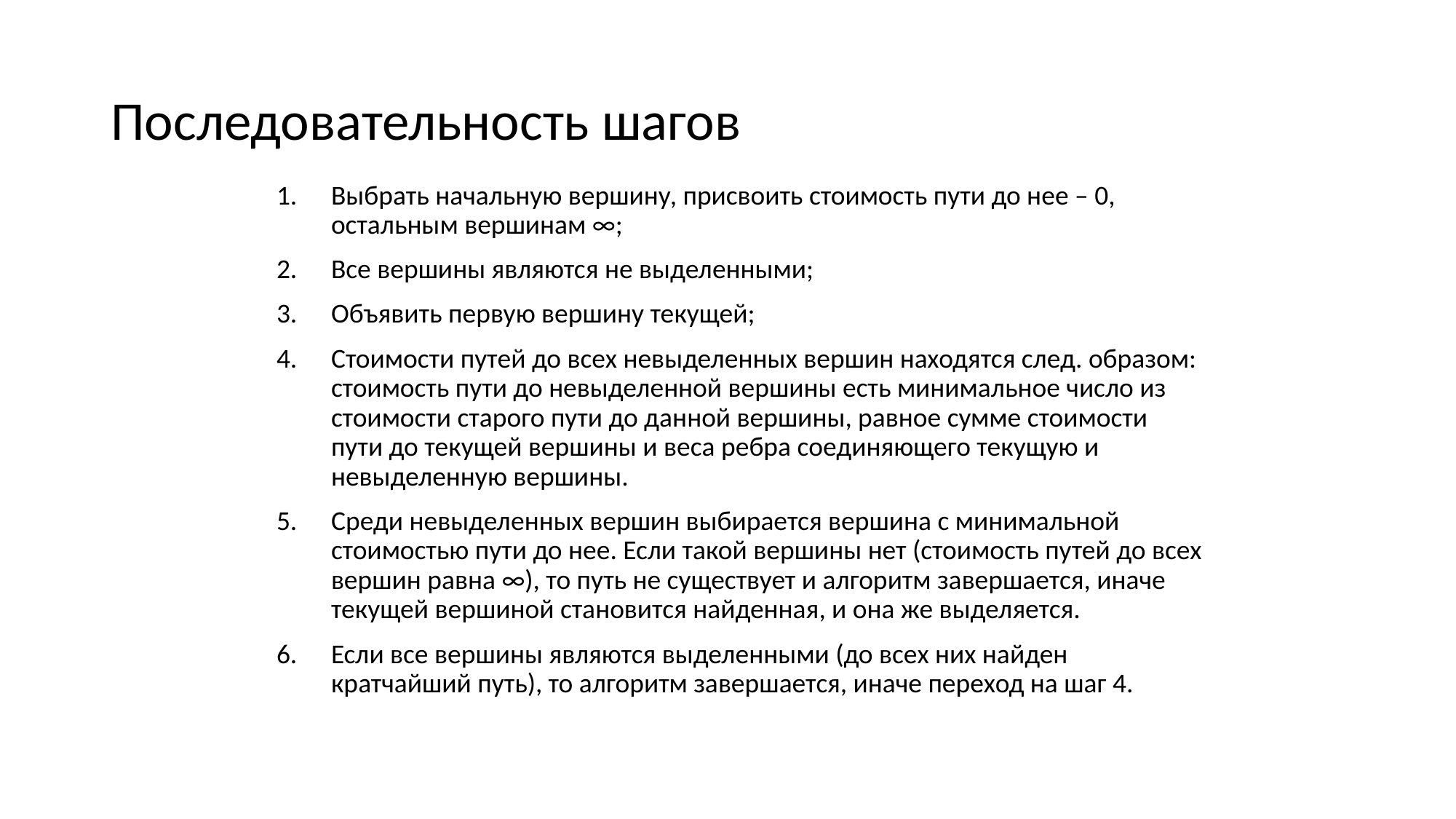

# Последовательность шагов
Выбрать начальную вершину, присвоить стоимость пути до нее – 0, остальным вершинам ∞;
Все вершины являются не выделенными;
Объявить первую вершину текущей;
Стоимости путей до всех невыделенных вершин находятся след. образом: стоимость пути до невыделенной вершины есть минимальное число из стоимости старого пути до данной вершины, равное сумме стоимости  пути до текущей вершины и веса ребра соединяющего текущую и невыделенную вершины.
Среди невыделенных вершин выбирается вершина с минимальной стоимостью пути до нее. Если такой вершины нет (стоимость путей до всех вершин равна ∞), то путь не существует и алгоритм завершается, иначе текущей вершиной становится найденная, и она же выделяется.
Если все вершины являются выделенными (до всех них найден кратчайший путь), то алгоритм завершается, иначе переход на шаг 4.